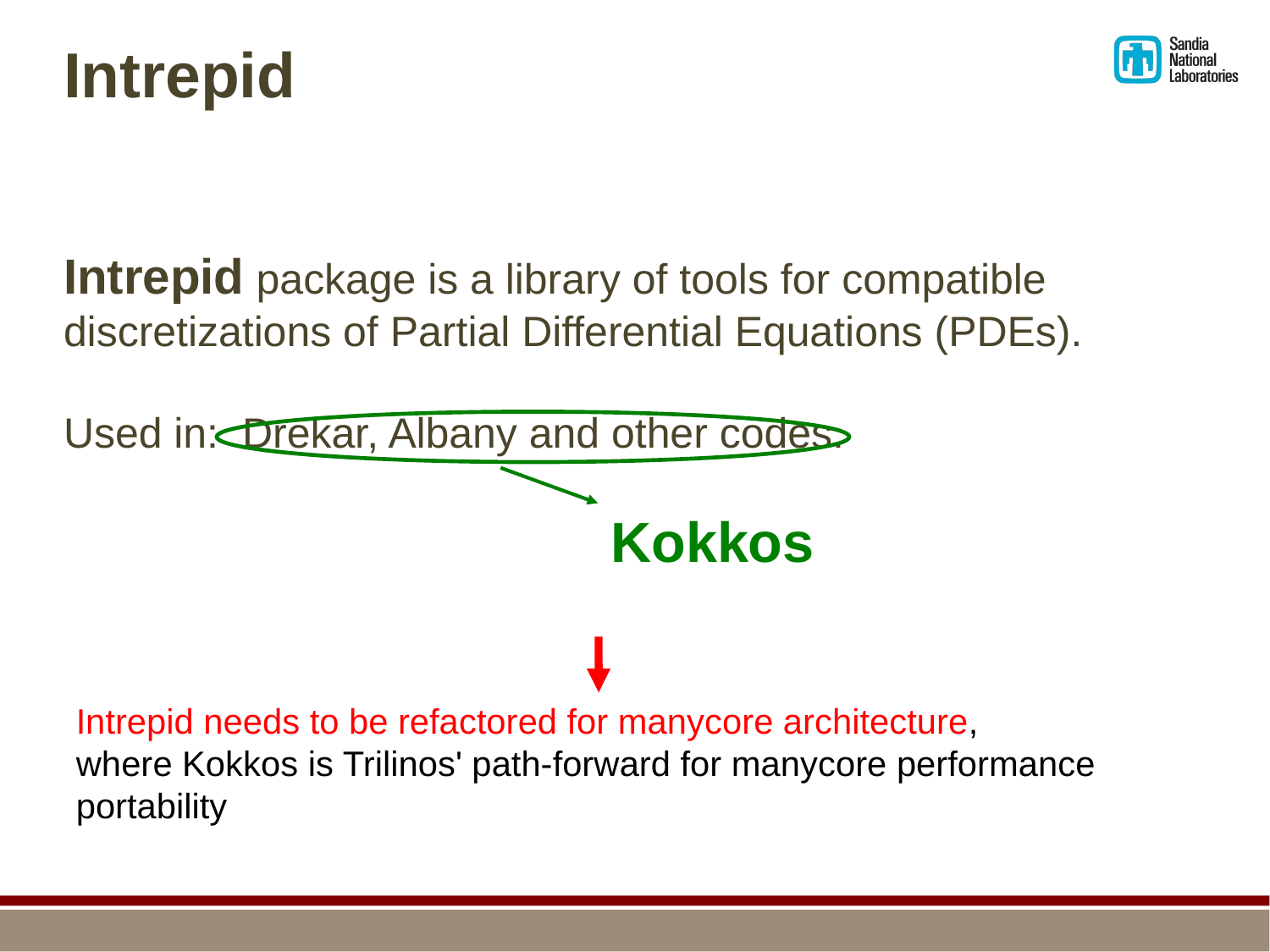

Intrepid
Intrepid package is a library of tools for compatible discretizations of Partial Differential Equations (PDEs).

Used in:  Drekar, Albany and other codes.

Kokkos

Intrepid needs to be refactored for manycore architecture,
where Kokkos is Trilinos' path-forward for manycore performance portability